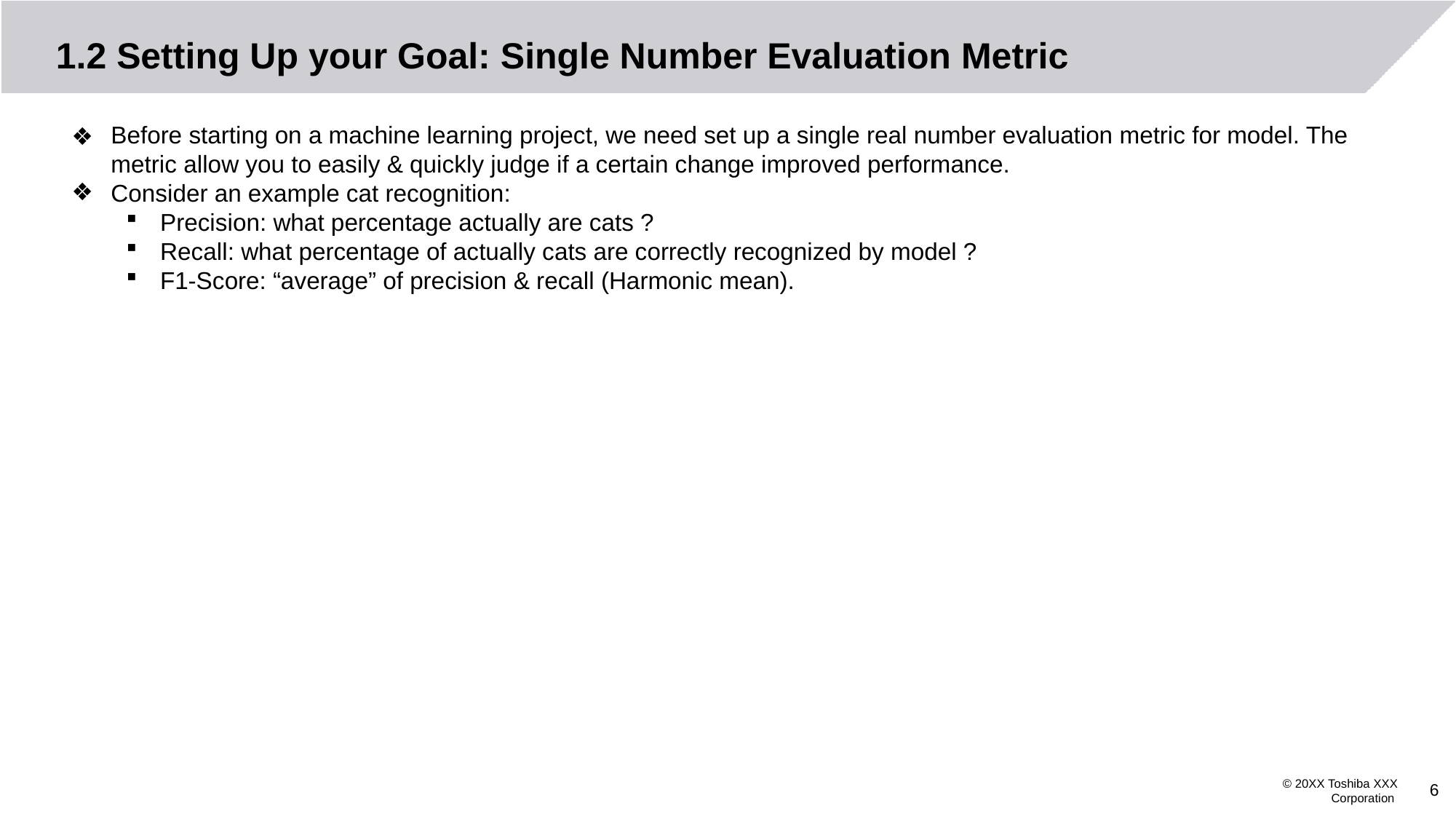

# 1.2 Setting Up your Goal: Single Number Evaluation Metric
Before starting on a machine learning project, we need set up a single real number evaluation metric for model. The metric allow you to easily & quickly judge if a certain change improved performance.
Consider an example cat recognition:
Precision: what percentage actually are cats ?
Recall: what percentage of actually cats are correctly recognized by model ?
F1-Score: “average” of precision & recall (Harmonic mean).